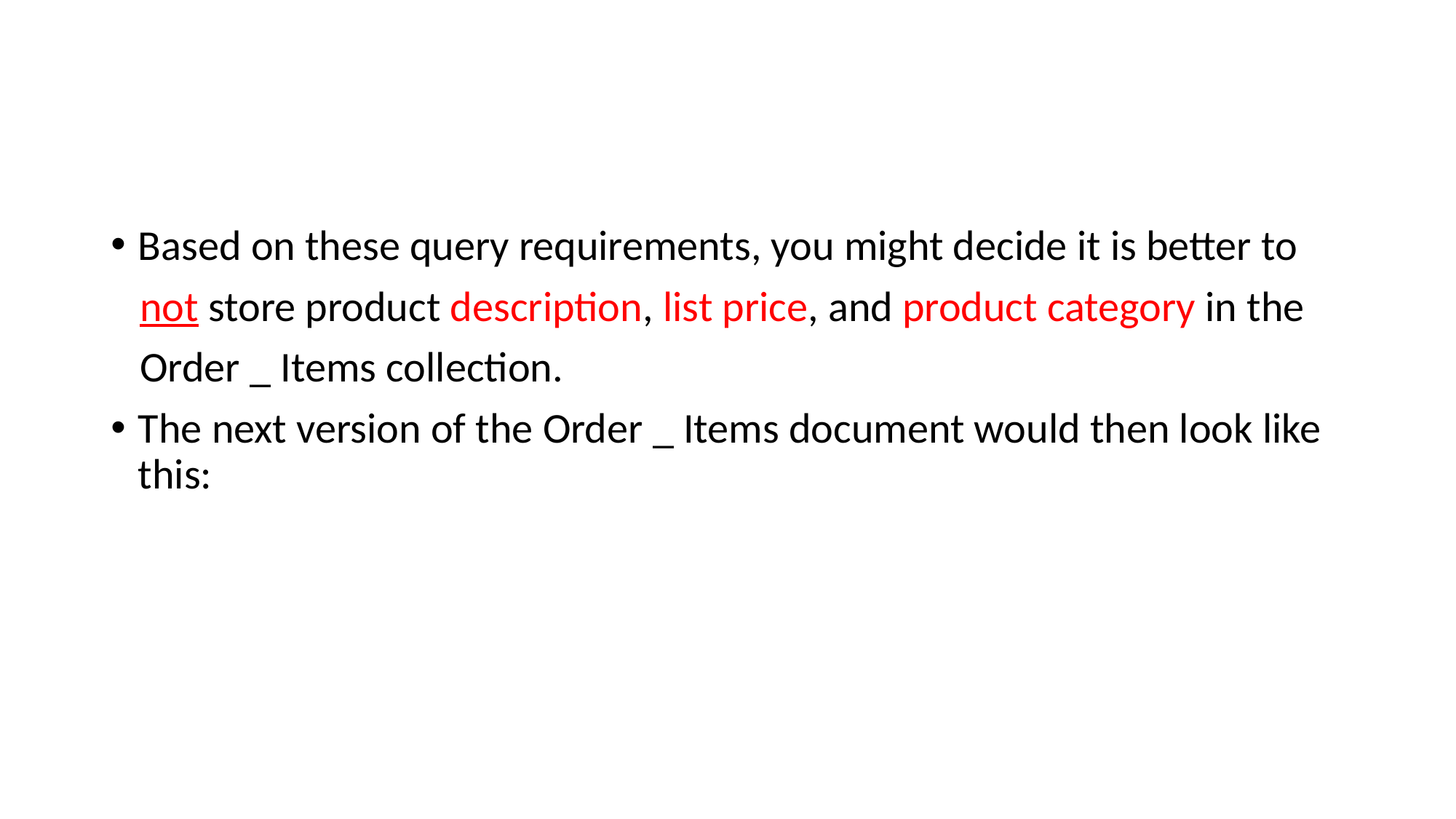

#
Based on these query requirements, you might decide it is better to
   not store product description, list price, and product category in the
   Order _ Items collection.
The next version of the Order _ Items document would then look like this: